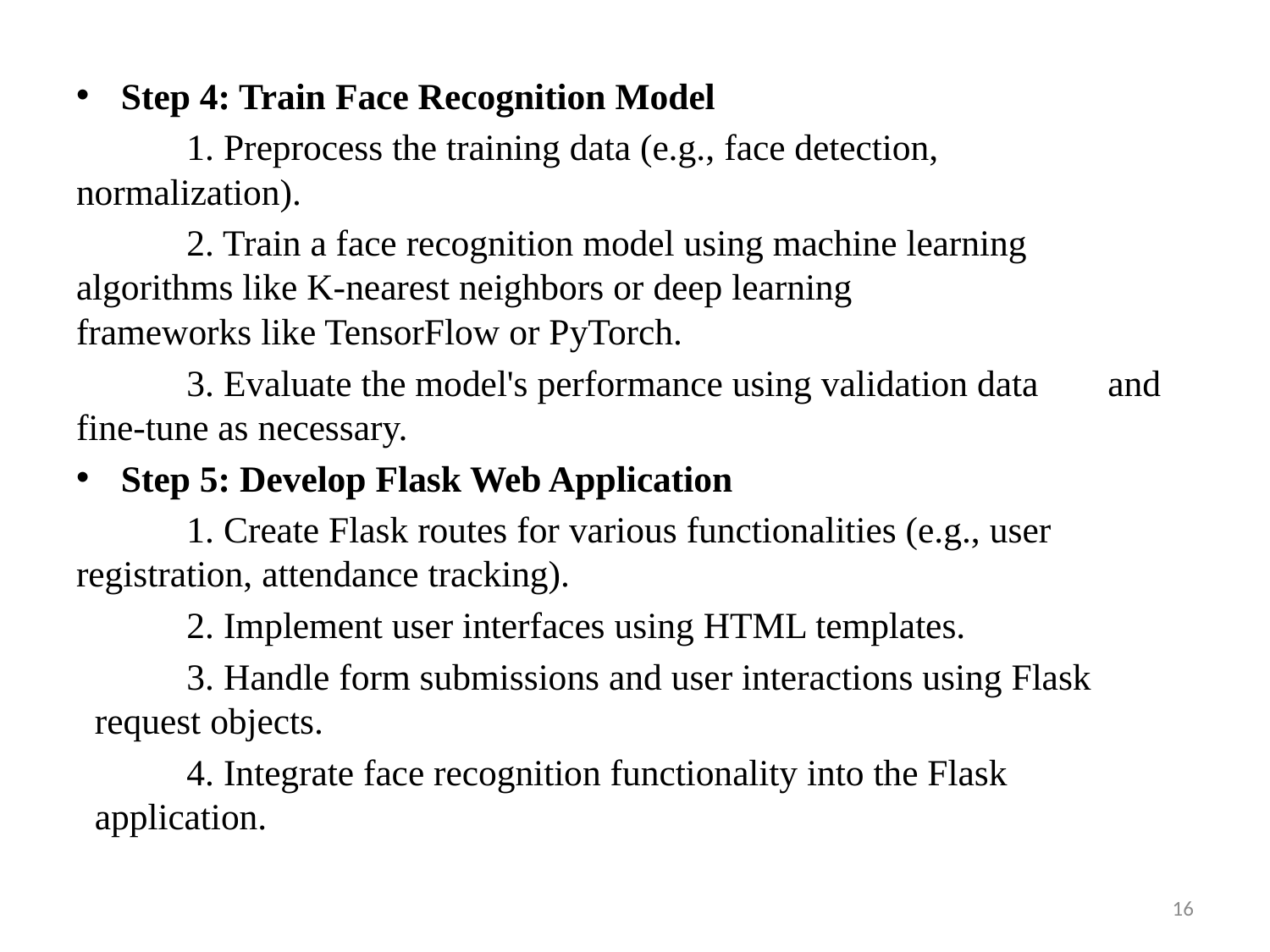

Step 4: Train Face Recognition Model
	1. Preprocess the training data (e.g., face detection, 	  	    normalization).
	2. Train a face recognition model using machine learning 	    algorithms like K-nearest neighbors or deep learning 	    	   frameworks like TensorFlow or PyTorch.
	3. Evaluate the model's performance using validation data 	    and fine-tune as necessary.
Step 5: Develop Flask Web Application
	1. Create Flask routes for various functionalities (e.g., user 	    registration, attendance tracking).
	2. Implement user interfaces using HTML templates.
	3. Handle form submissions and user interactions using Flask 	    request objects.
	4. Integrate face recognition functionality into the Flask 	  	    application.
16